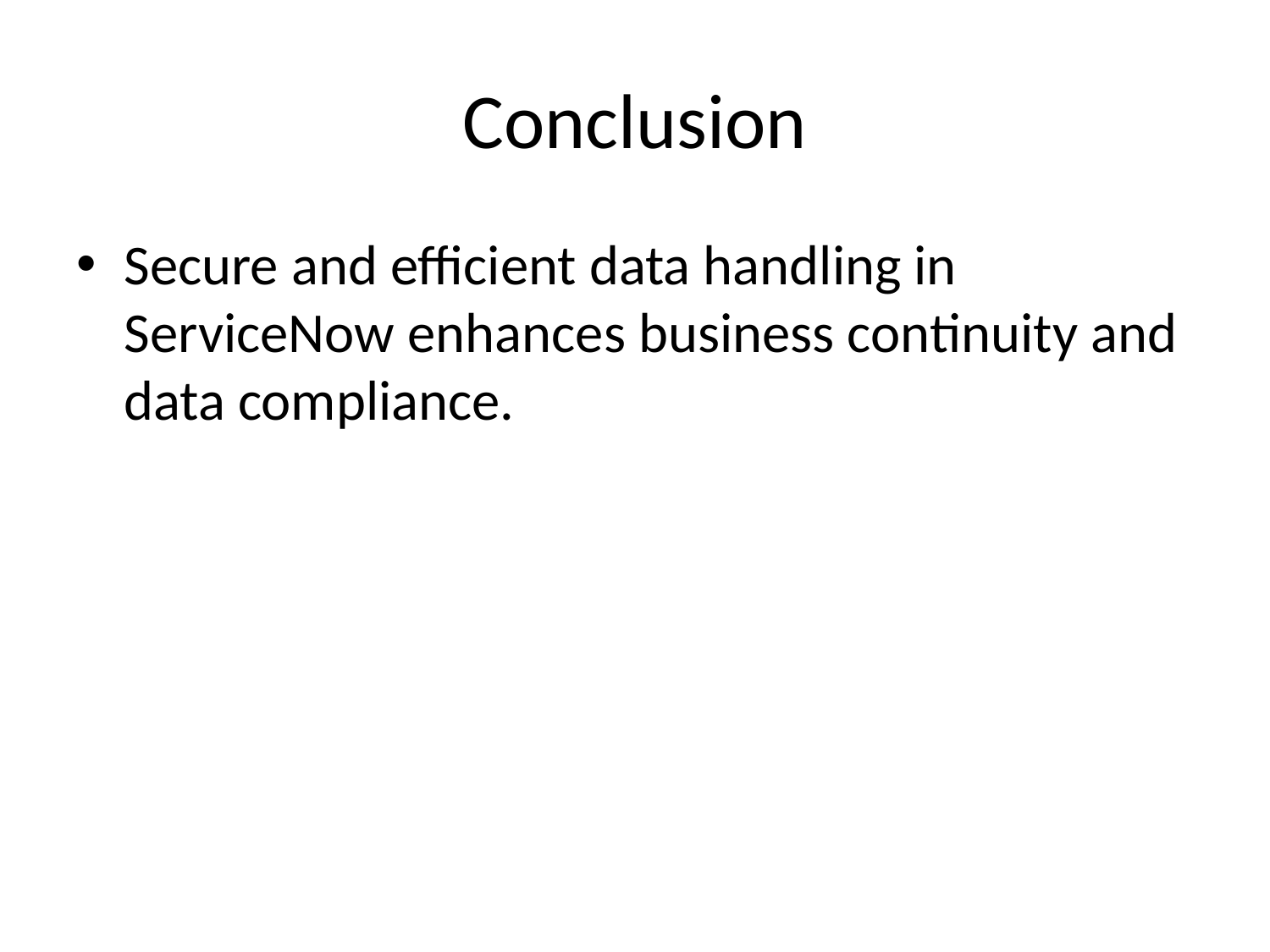

# Conclusion
Secure and efficient data handling in ServiceNow enhances business continuity and data compliance.